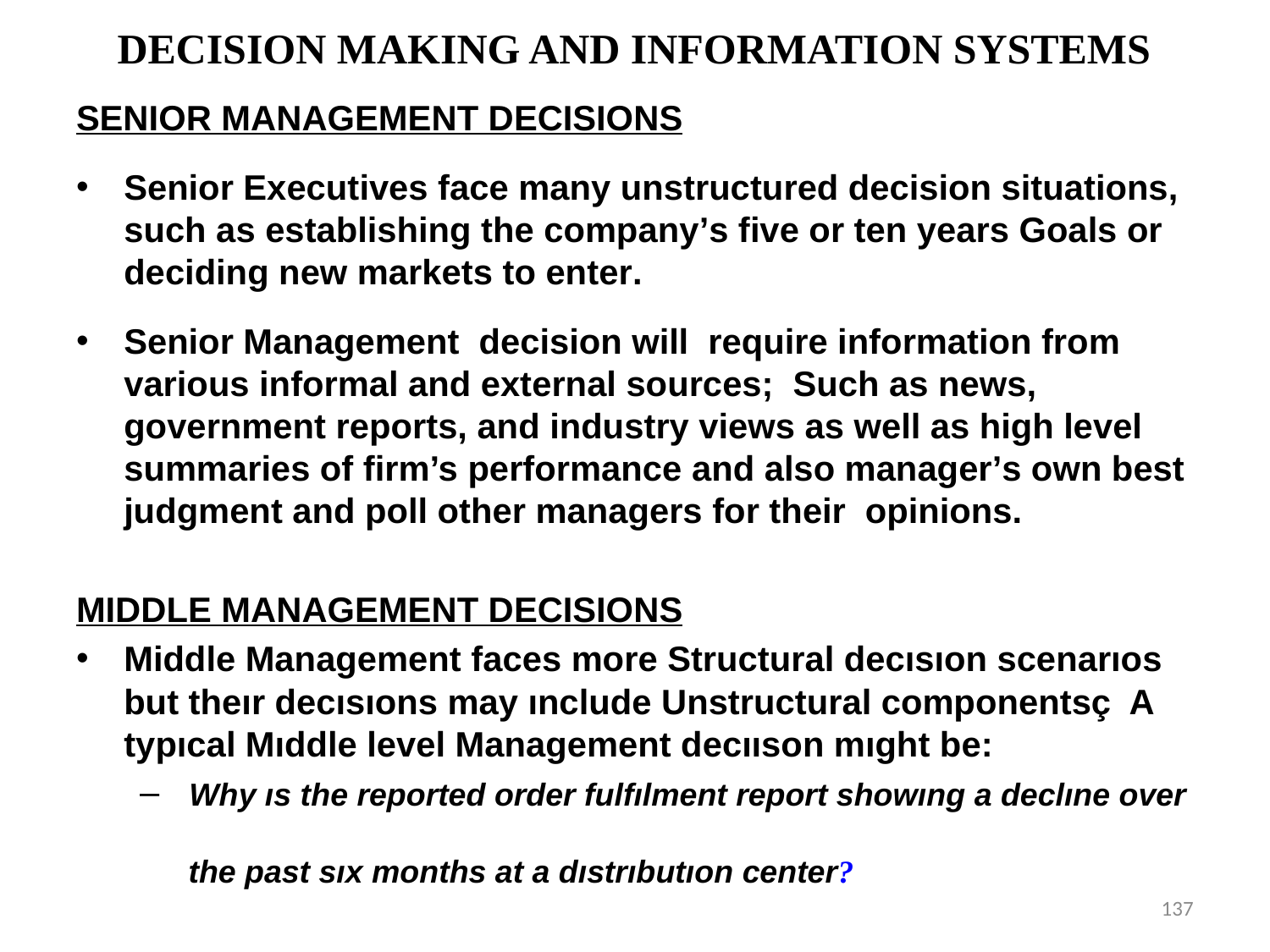

# DECISION MAKING AND INFORMATION SYSTEMS
SENIOR MANAGEMENT DECISIONS

Senior Executives face many unstructured decision situations, such as establishing the company’s five or ten years Goals or deciding new markets to enter.

Senior Management  decision will  require information from various informal and external sources;  Such as news, government reports, and industry views as well as high level summaries of firm’s performance and also manager’s own best judgment and poll other managers for their  opinions.

MIDDLE MANAGEMENT DECISIONS
Middle Management faces more Structural decısıon scenarıos but theır decısıons may ınclude Unstructural componentsç  A typıcal Mıddle level Management decııson mıght be:
 Why ıs the reported order fulfılment report showıng a declıne over
 the past sıx months at a dıstrıbutıon center?
137